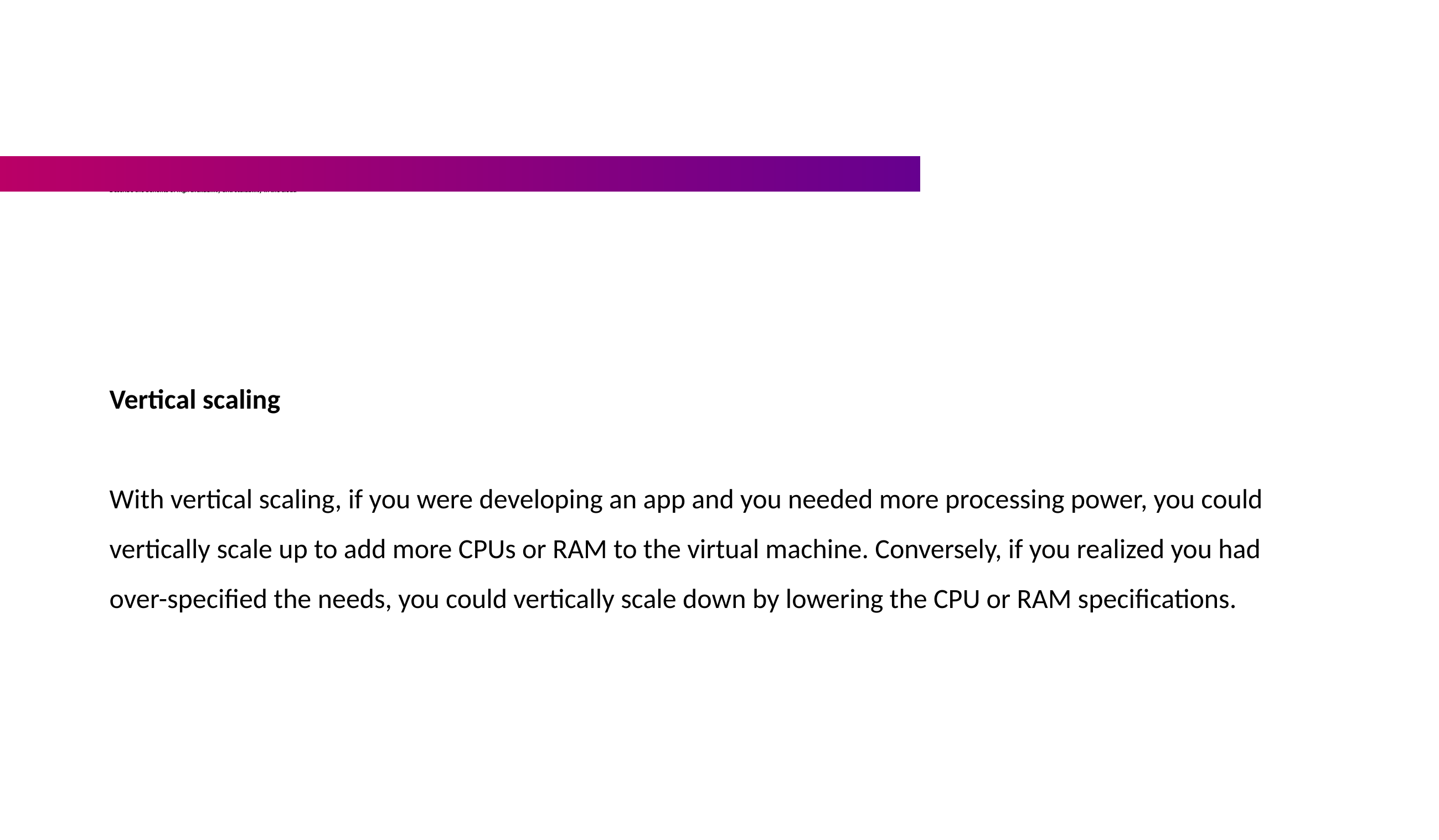

# Describe the benefits of high availability and scalability in the cloud
Vertical scaling

With vertical scaling, if you were developing an app and you needed more processing power, you could vertically scale up to add more CPUs or RAM to the virtual machine. Conversely, if you realized you had over-specified the needs, you could vertically scale down by lowering the CPU or RAM specifications.